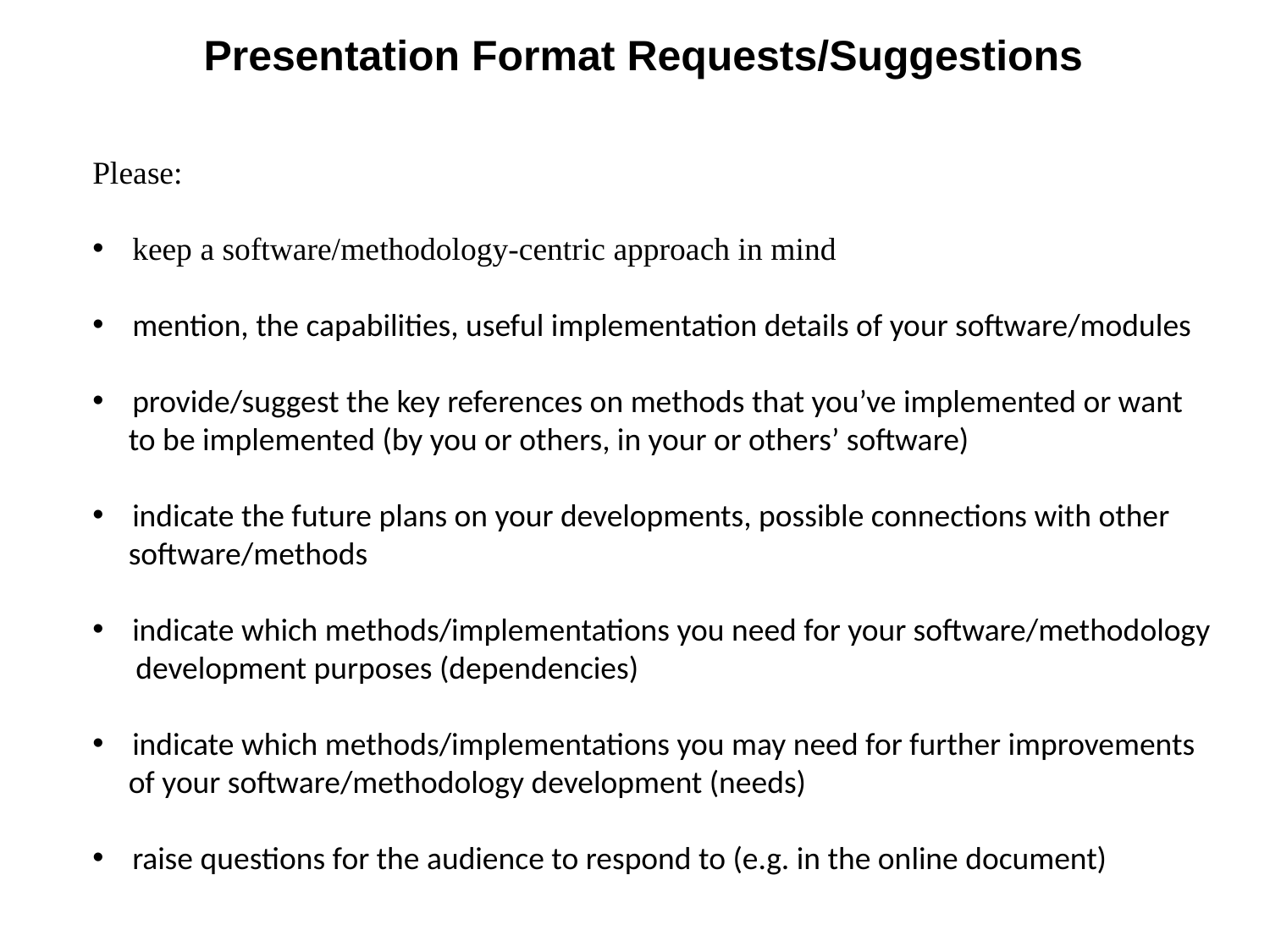

Presentation Format Requests/Suggestions
Please:

keep a software/methodology-centric approach in mind

mention, the capabilities, useful implementation details of your software/modules

provide/suggest the key references on methods that you’ve implemented or want
     to be implemented (by you or others, in your or others’ software)

indicate the future plans on your developments, possible connections with other
     software/methods

indicate which methods/implementations you need for your software/methodology
      development purposes (dependencies)

indicate which methods/implementations you may need for further improvements
     of your software/methodology development (needs)

raise questions for the audience to respond to (e.g. in the online document)